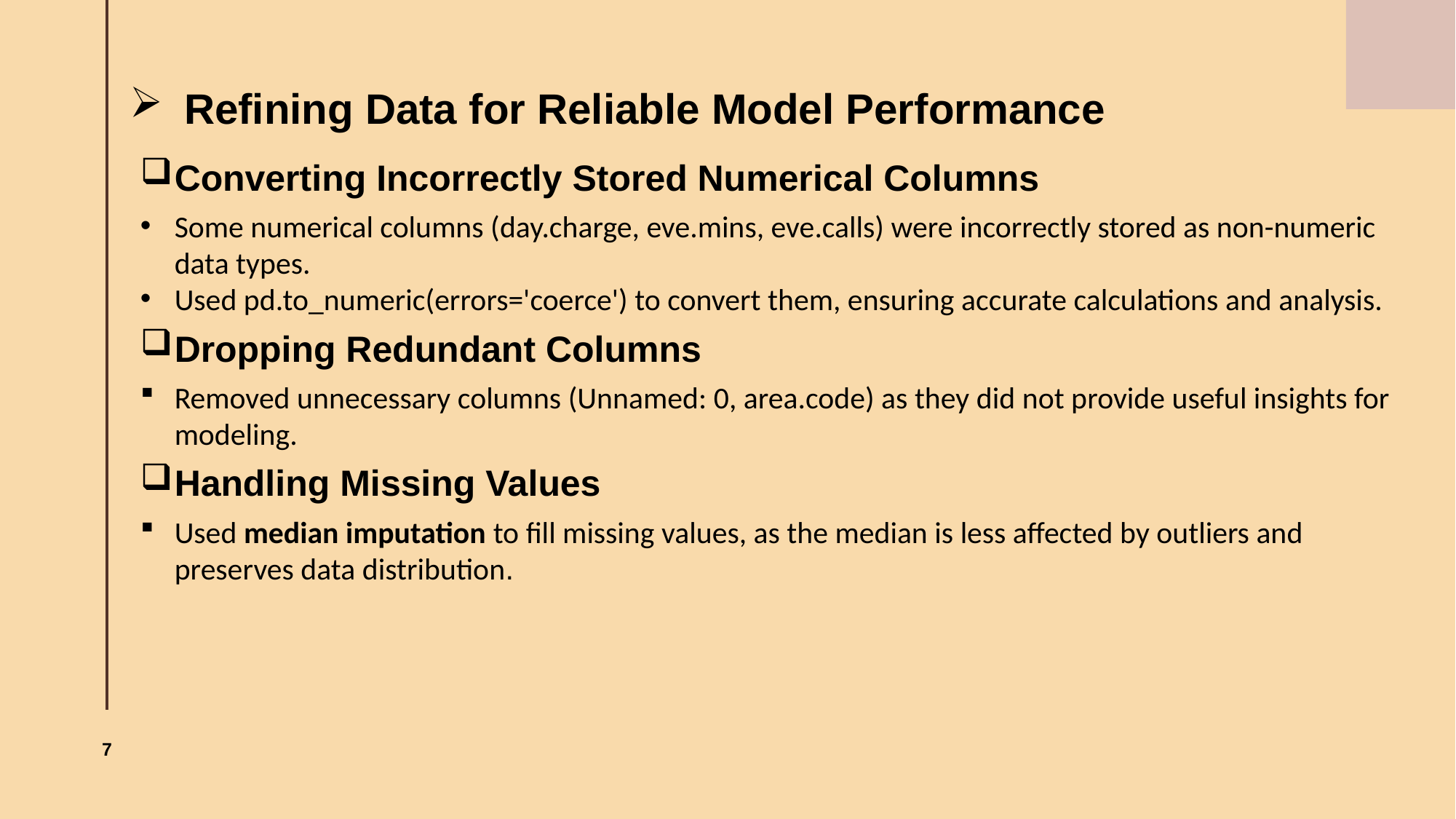

# Refining Data for Reliable Model Performance
Converting Incorrectly Stored Numerical Columns

Some numerical columns (day.charge, eve.mins, eve.calls) were incorrectly stored as non-numeric data types.
Used pd.to_numeric(errors='coerce') to convert them, ensuring accurate calculations and analysis.

Dropping Redundant Columns

Removed unnecessary columns (Unnamed: 0, area.code) as they did not provide useful insights for modeling.

Handling Missing Values

Used median imputation to fill missing values, as the median is less affected by outliers and preserves data distribution.
7